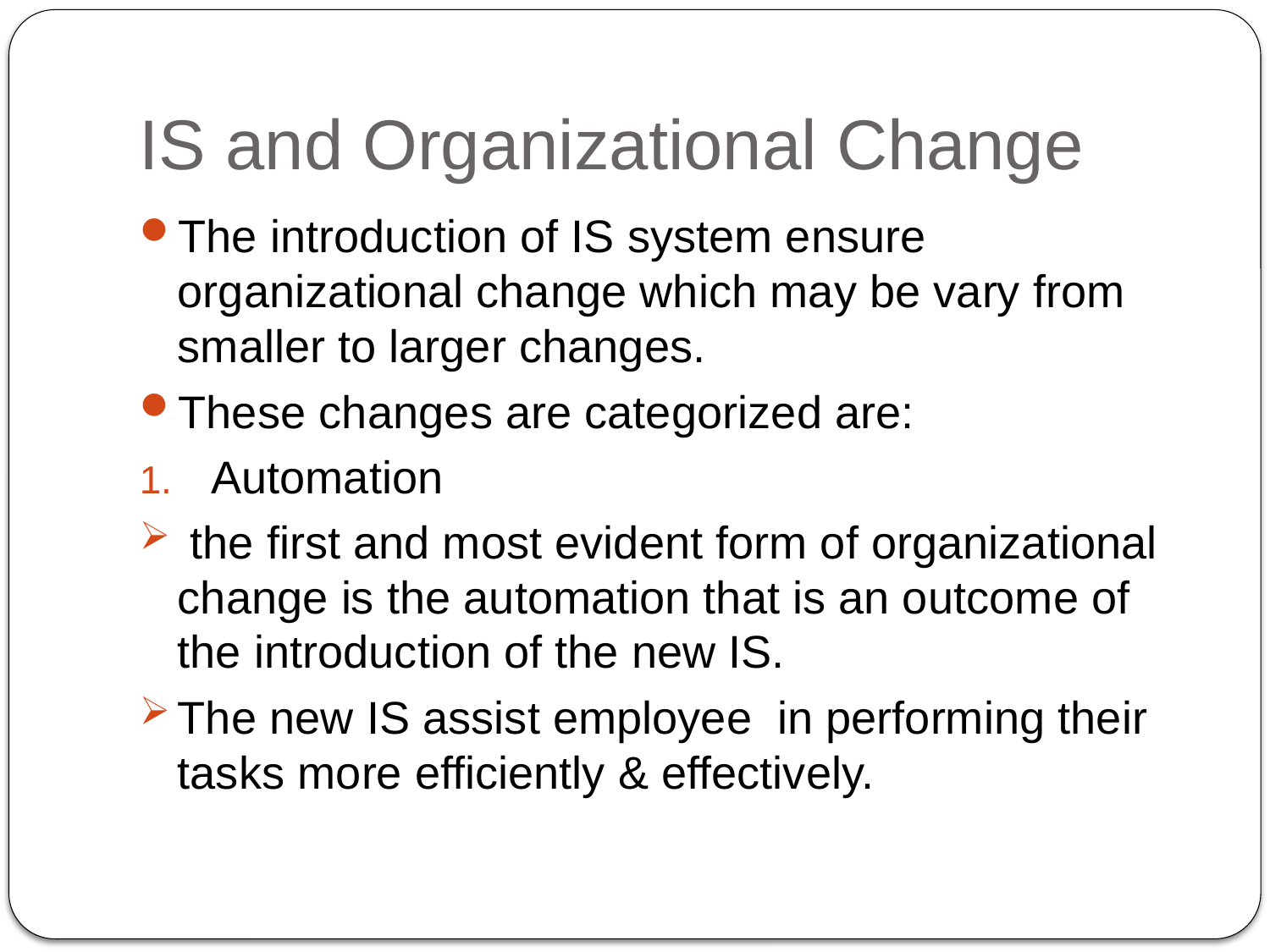

# IS and Organizational Change
The introduction of IS system ensure organizational change which may be vary from smaller to larger changes.
These changes are categorized are:
Automation
 the first and most evident form of organizational change is the automation that is an outcome of the introduction of the new IS.
The new IS assist employee  in performing their tasks more efficiently & effectively.